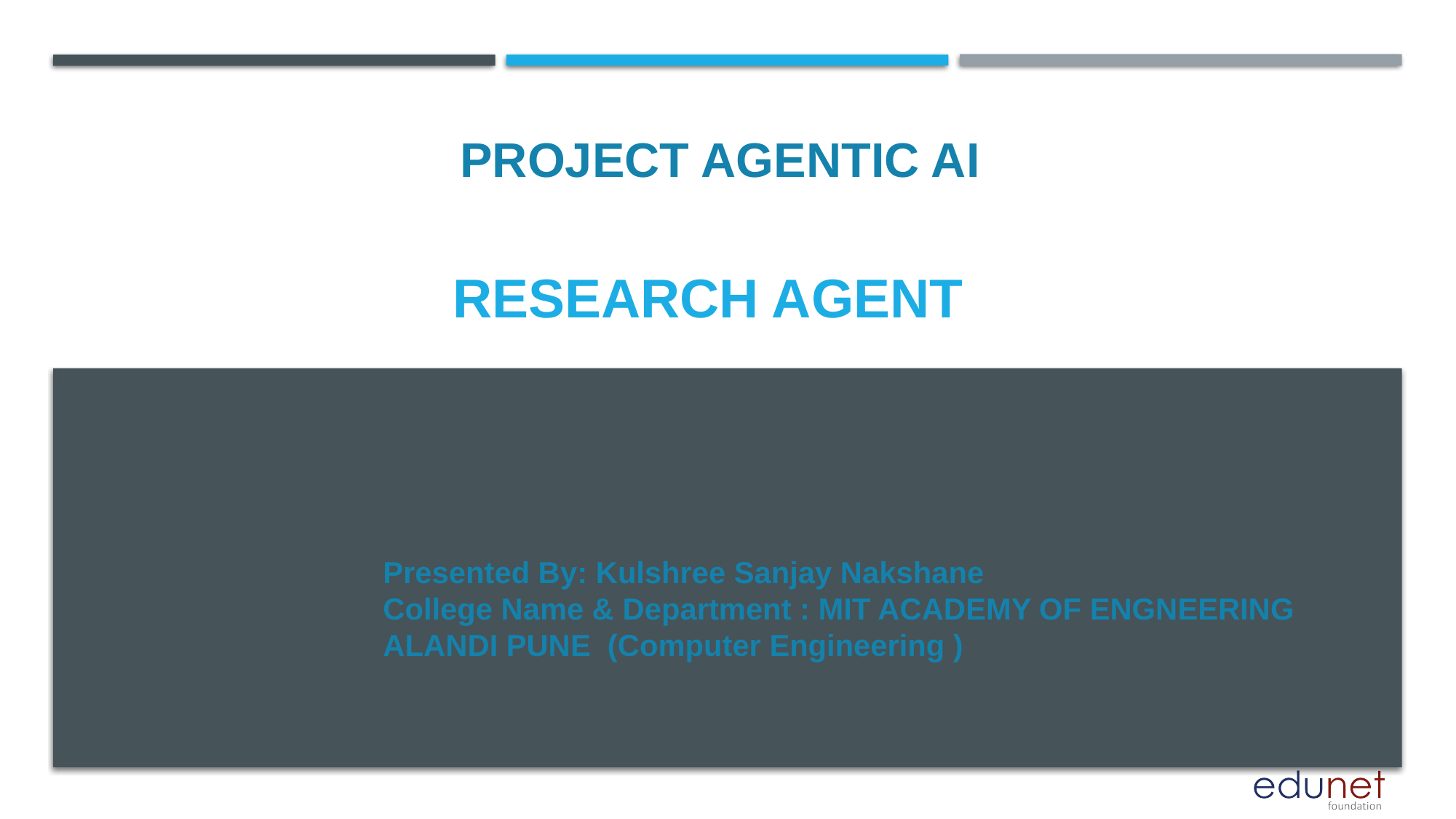

PROJECT AGENTIC AI
# Research agent
Presented By: Kulshree Sanjay Nakshane
College Name & Department : MIT ACADEMY OF ENGNEERING ALANDI PUNE  (Computer Engineering )